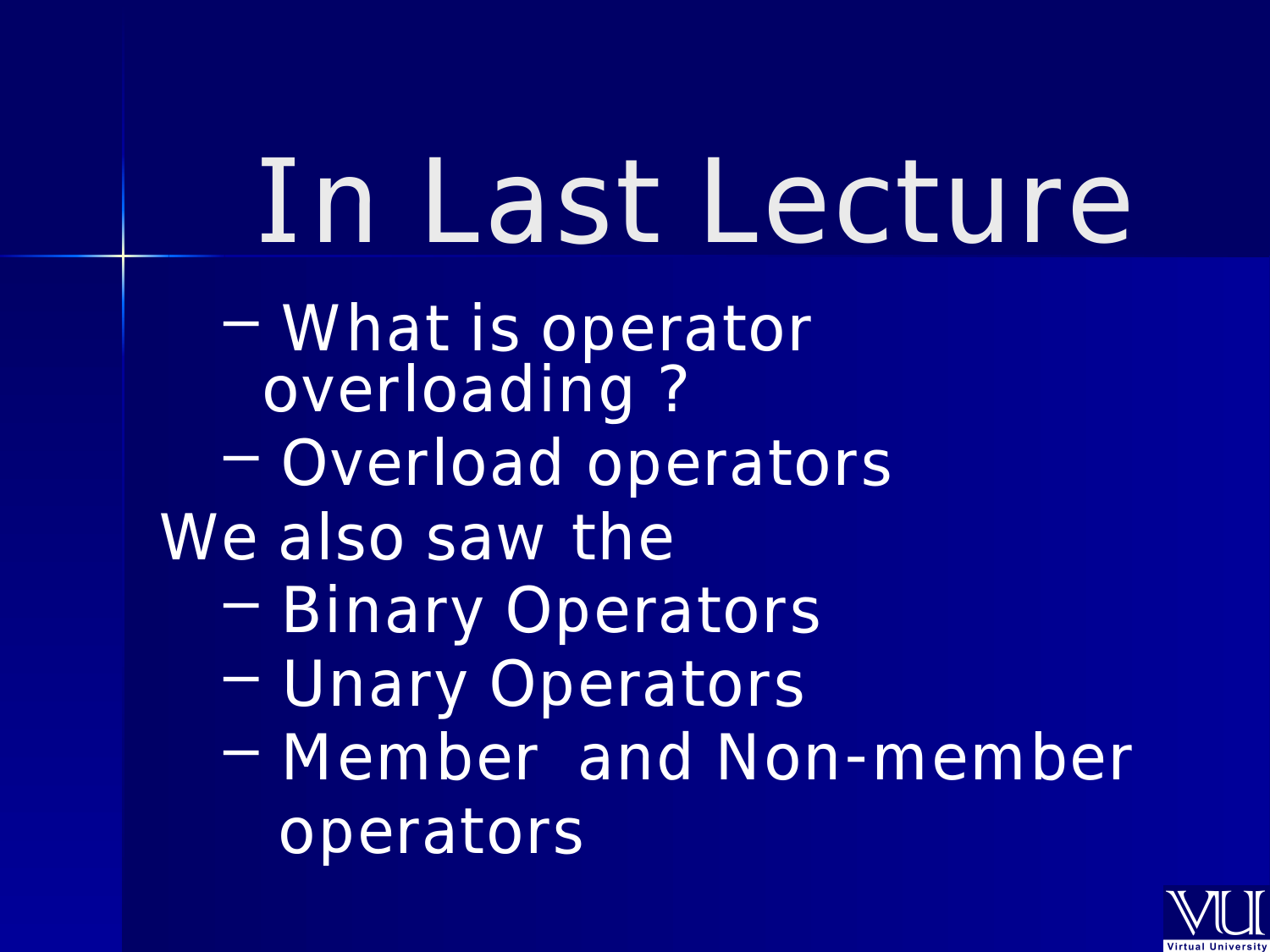

# In Last Lecture
 What is operator overloading ?
 Overload operators
We also saw the
 Binary Operators
 Unary Operators
 Member  and Non-member
   operators